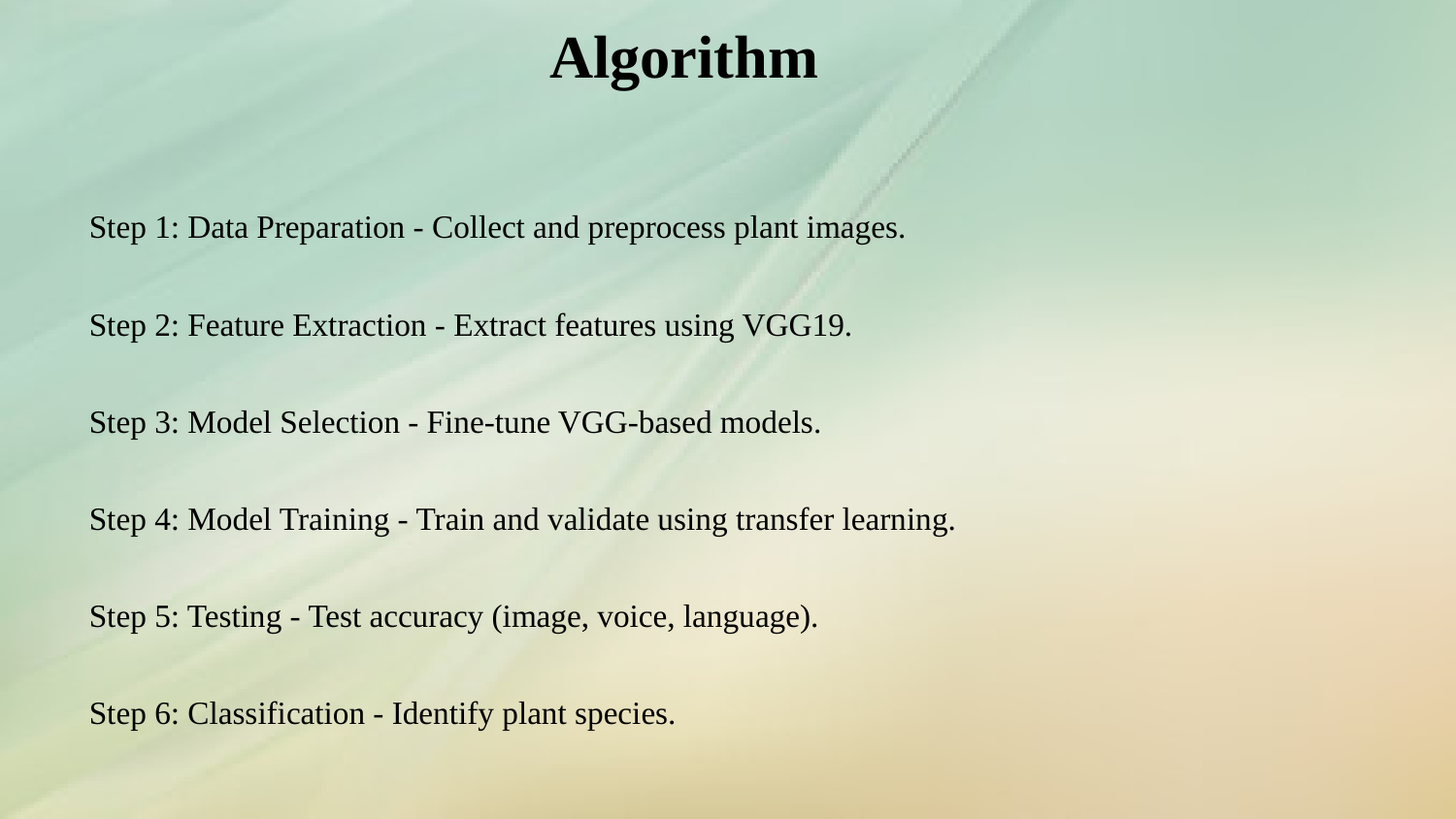

# Algorithm
 Step 1: Data Preparation - Collect and preprocess plant images.
 Step 2: Feature Extraction - Extract features using VGG19.
 Step 3: Model Selection - Fine-tune VGG-based models.
 Step 4: Model Training - Train and validate using transfer learning.
 Step 5: Testing - Test accuracy (image, voice, language).
 Step 6: Classification - Identify plant species.